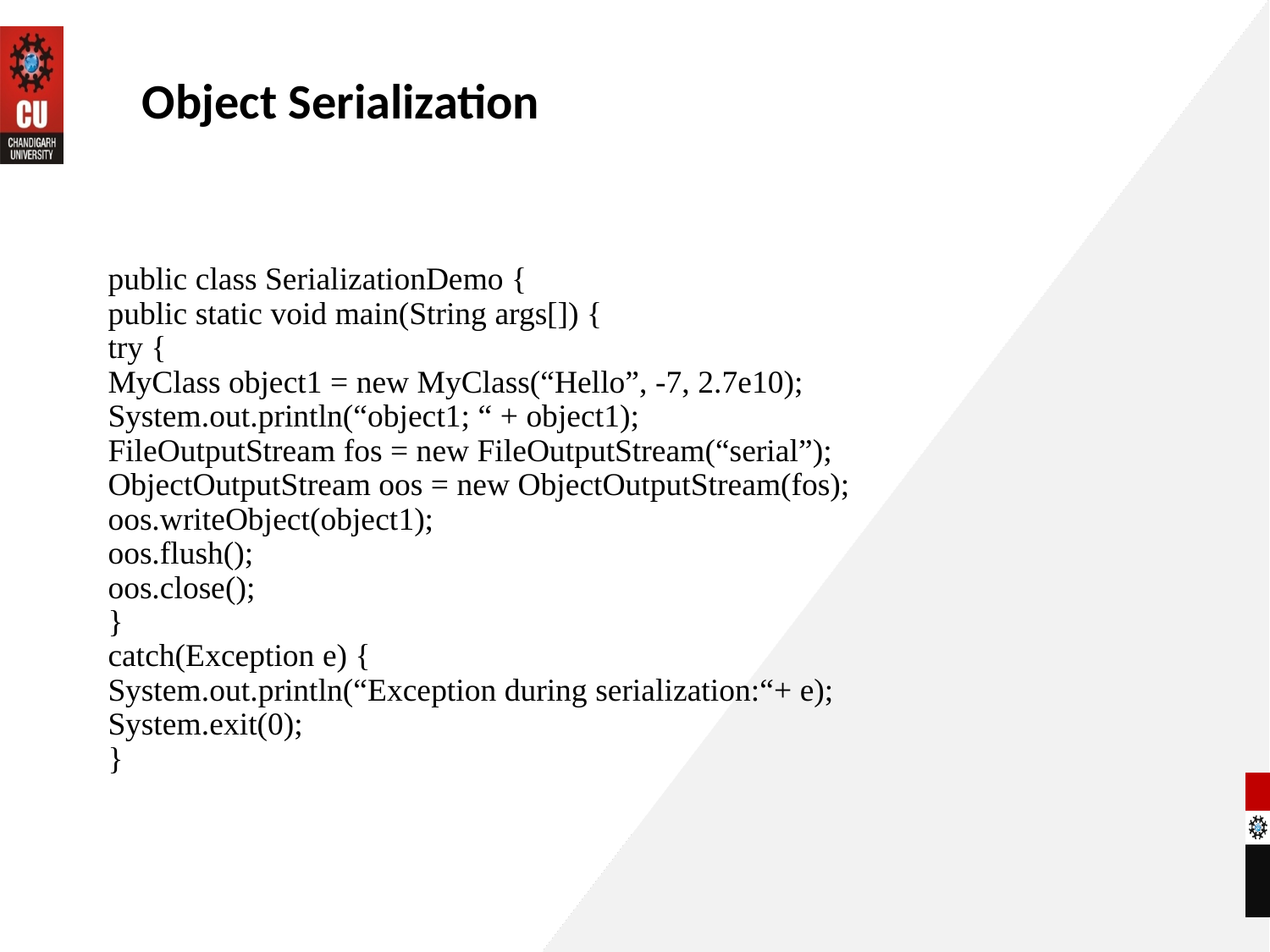

Object Serialization
# public class SerializationDemo { public static void main(String args[]) { try { MyClass object1 = new MyClass(“Hello”, -7, 2.7e10); System.out.println(“object1; “ + object1); FileOutputStream fos = new FileOutputStream(“serial”); ObjectOutputStream oos = new ObjectOutputStream(fos); oos.writeObject(object1); oos.flush(); oos.close(); } catch(Exception e) { System.out.println(“Exception during serialization:“+ e); System.exit(0); }